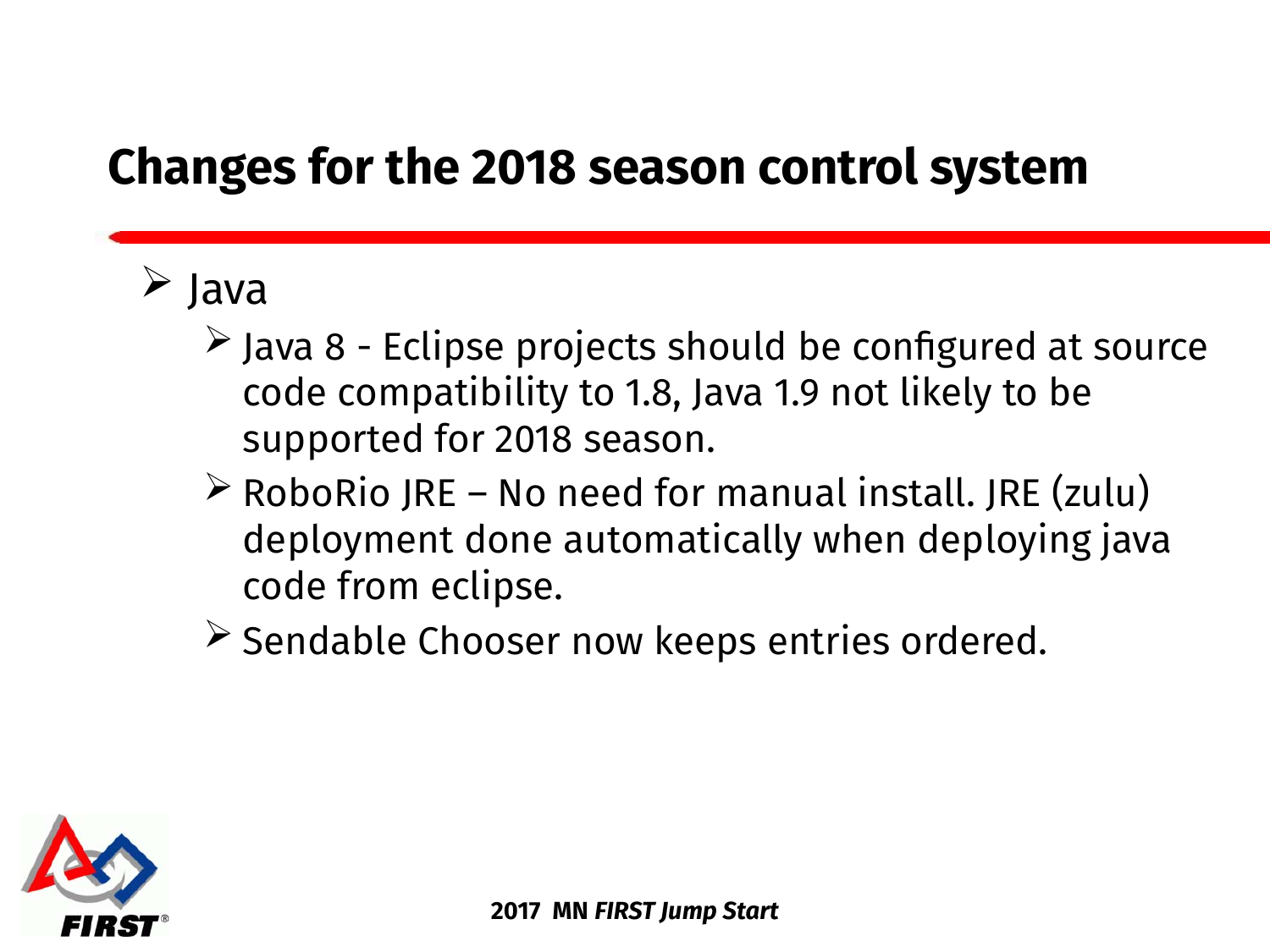

# Changes for the 2018 season control system
Java
Java 8 - Eclipse projects should be configured at source code compatibility to 1.8, Java 1.9 not likely to be supported for 2018 season.
RoboRio JRE – No need for manual install. JRE (zulu) deployment done automatically when deploying java code from eclipse.
Sendable Chooser now keeps entries ordered.

2017  MN FIRST Jump Start